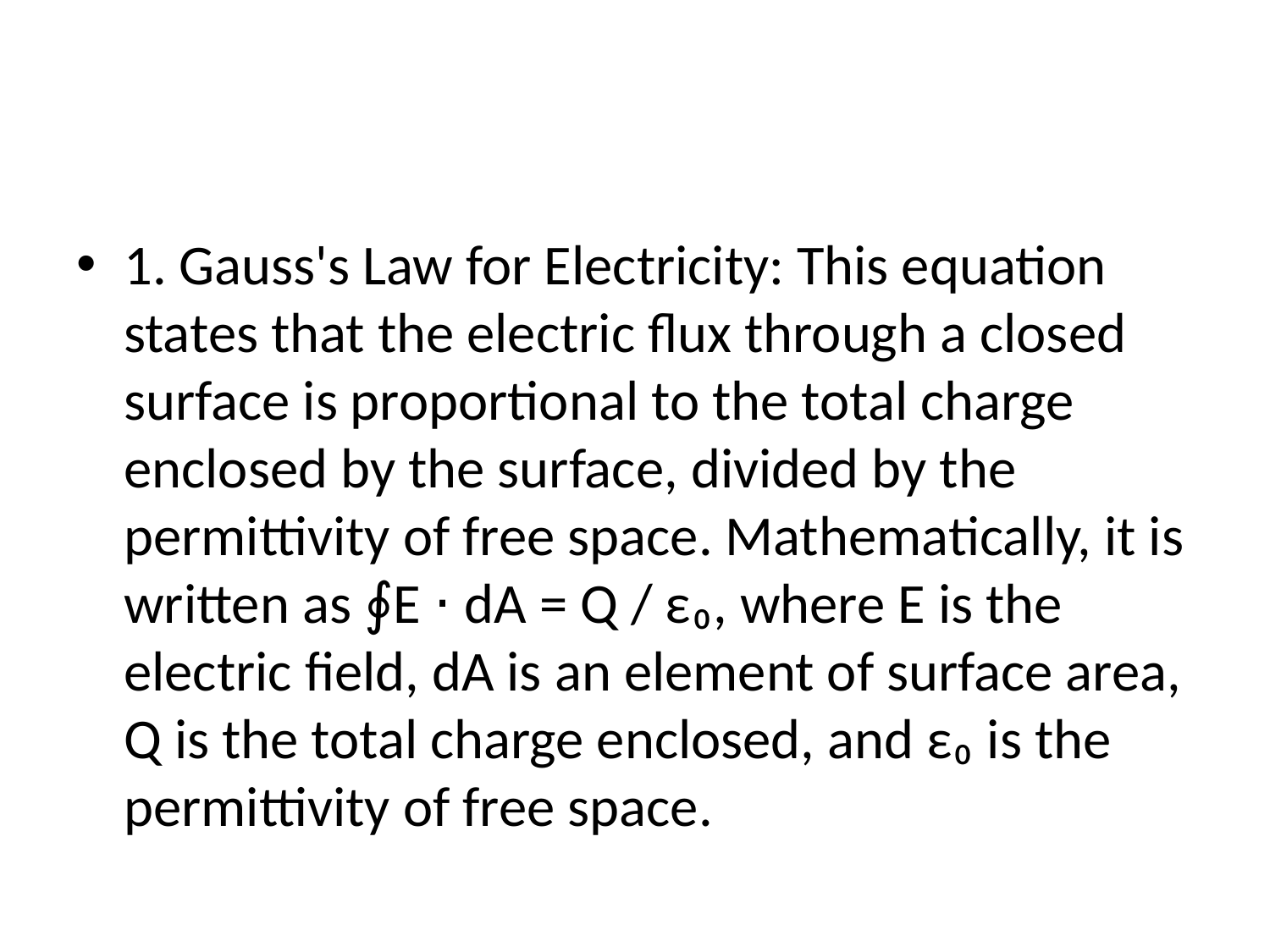

#
1. Gauss's Law for Electricity: This equation states that the electric flux through a closed surface is proportional to the total charge enclosed by the surface, divided by the permittivity of free space. Mathematically, it is written as ∮E ⋅ dA = Q / ε₀, where E is the electric field, dA is an element of surface area, Q is the total charge enclosed, and ε₀ is the permittivity of free space.